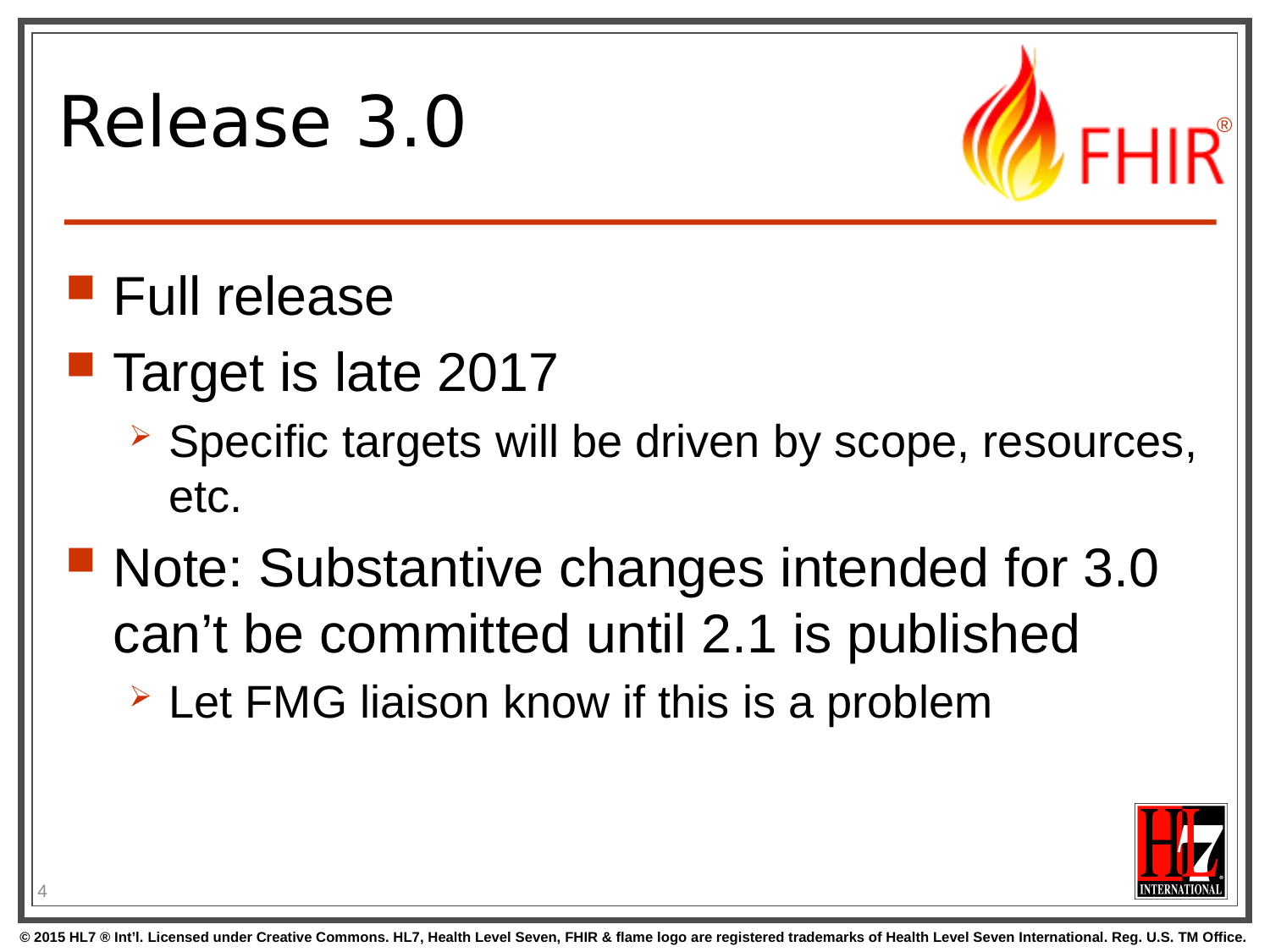

# Release 3.0
Full release
Target is late 2017
Specific targets will be driven by scope, resources, etc.
Note: Substantive changes intended for 3.0 can’t be committed until 2.1 is published
Let FMG liaison know if this is a problem

4